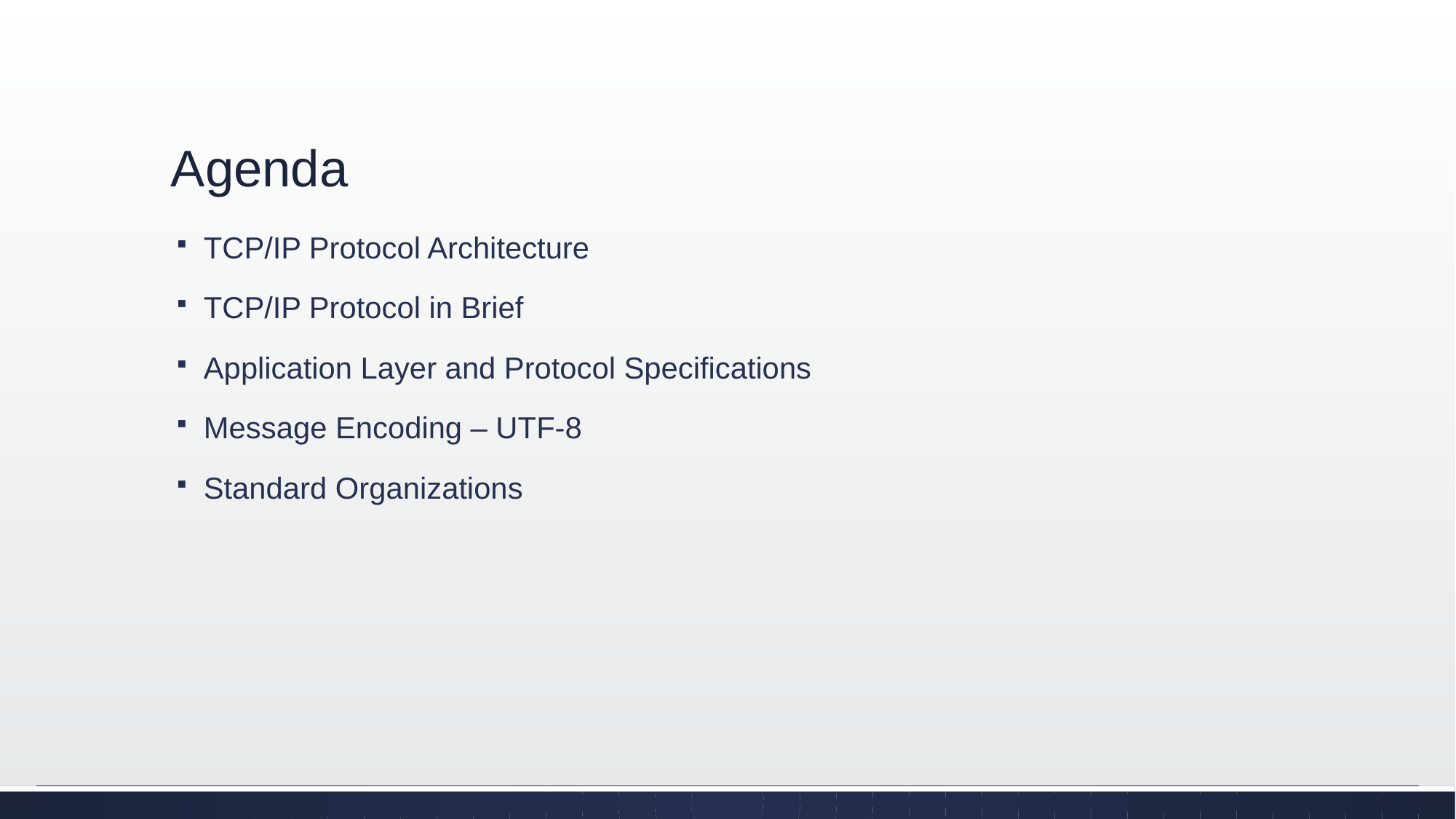

# Agenda
TCP/IP Protocol Architecture
TCP/IP Protocol in Brief
Application Layer and Protocol Specifications
Message Encoding – UTF-8
Standard Organizations